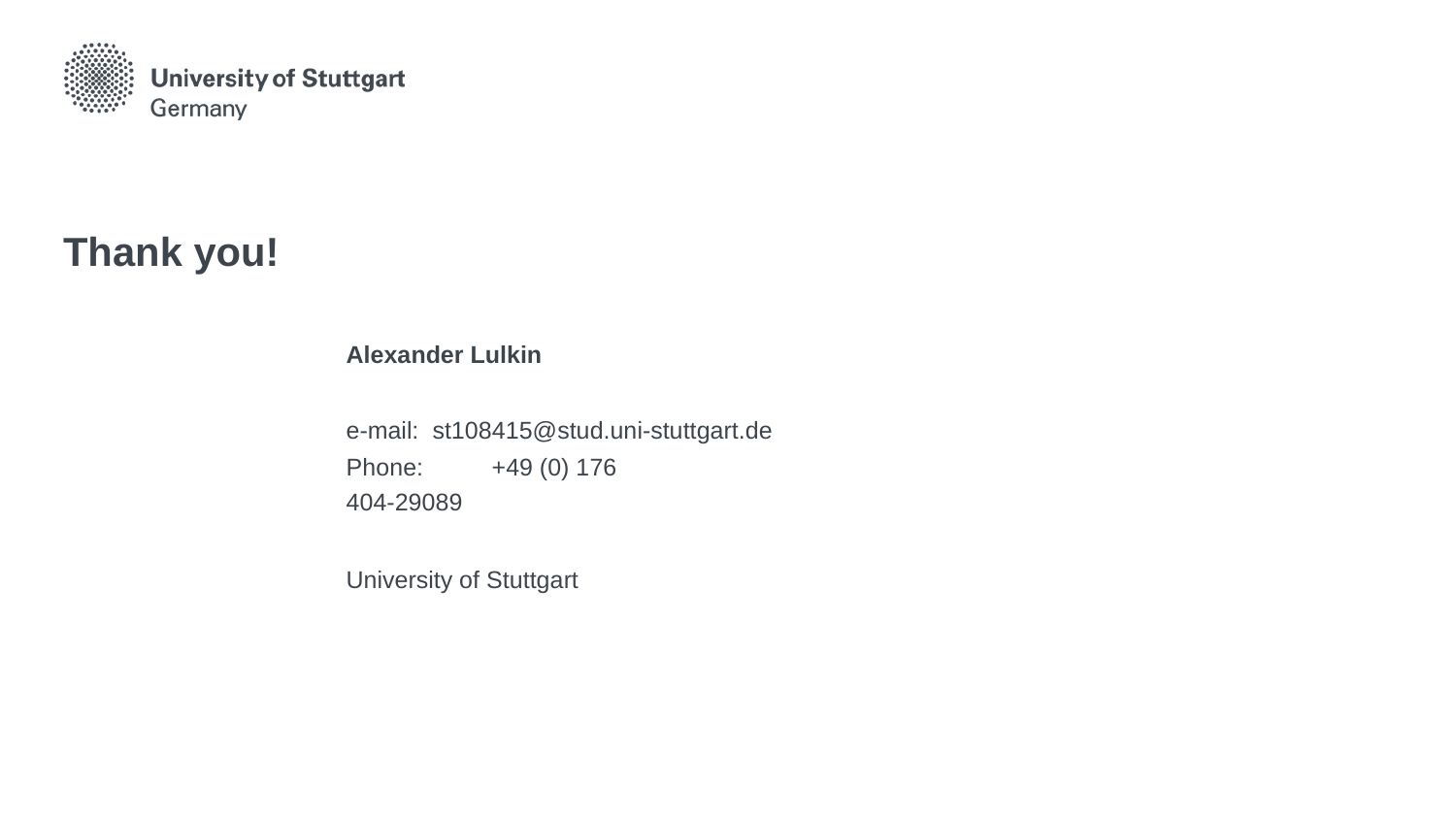

Alexander Lulkin
e-mail:
st108415@stud.uni-stuttgart.de
Phone:	+49 (0) 176 404-29089
University of Stuttgart